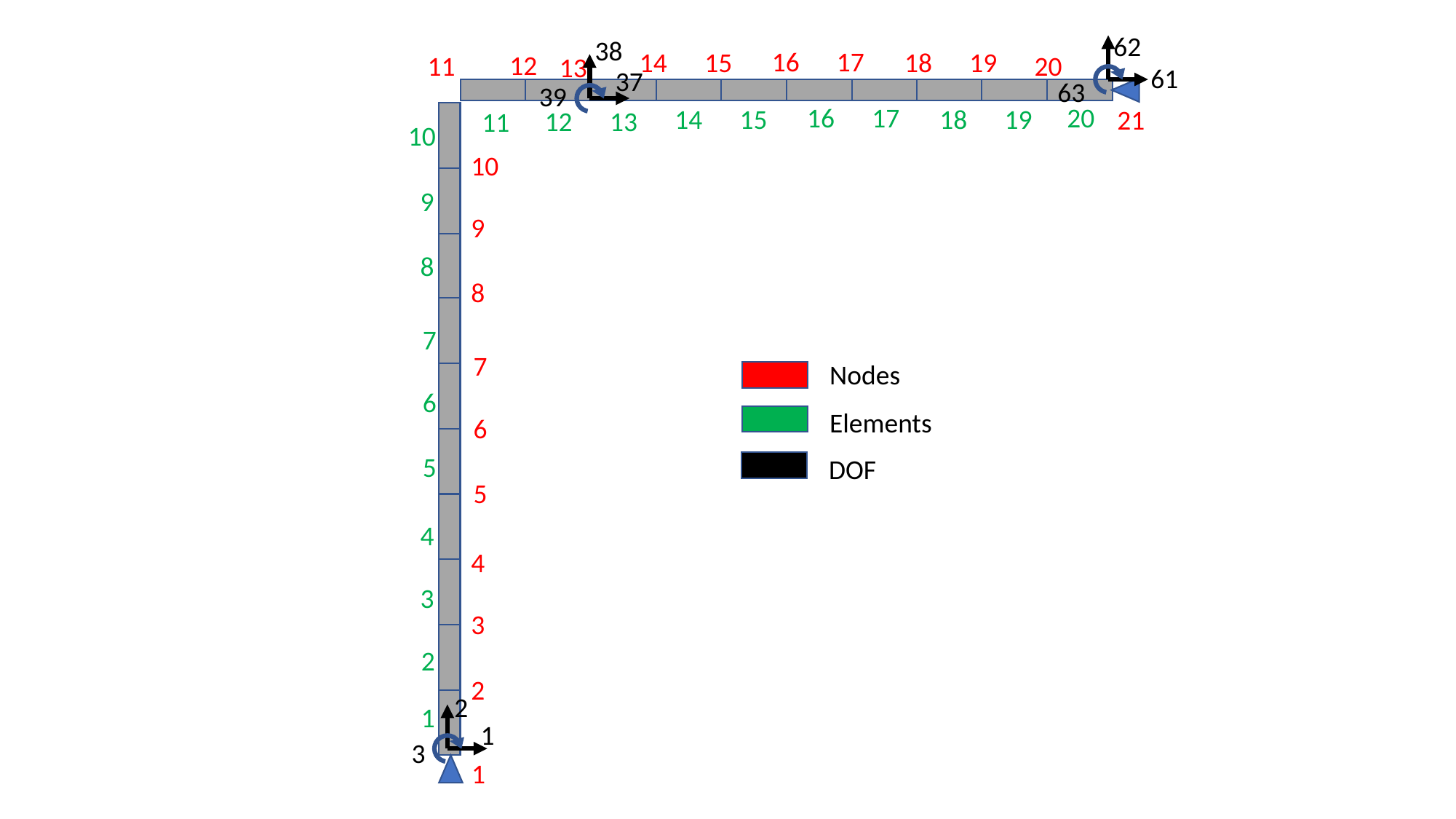

62
38

16
17
14
15
18
19
12
11
20
13

61

37
63
39

16
17
20
14
15
18
19
21
12
13
11

10
10

9
9

8
8

7
7
Nodes

6
Elements

6

5
DOF

5

4
4

3
3

2
2
2

1

1
3
1